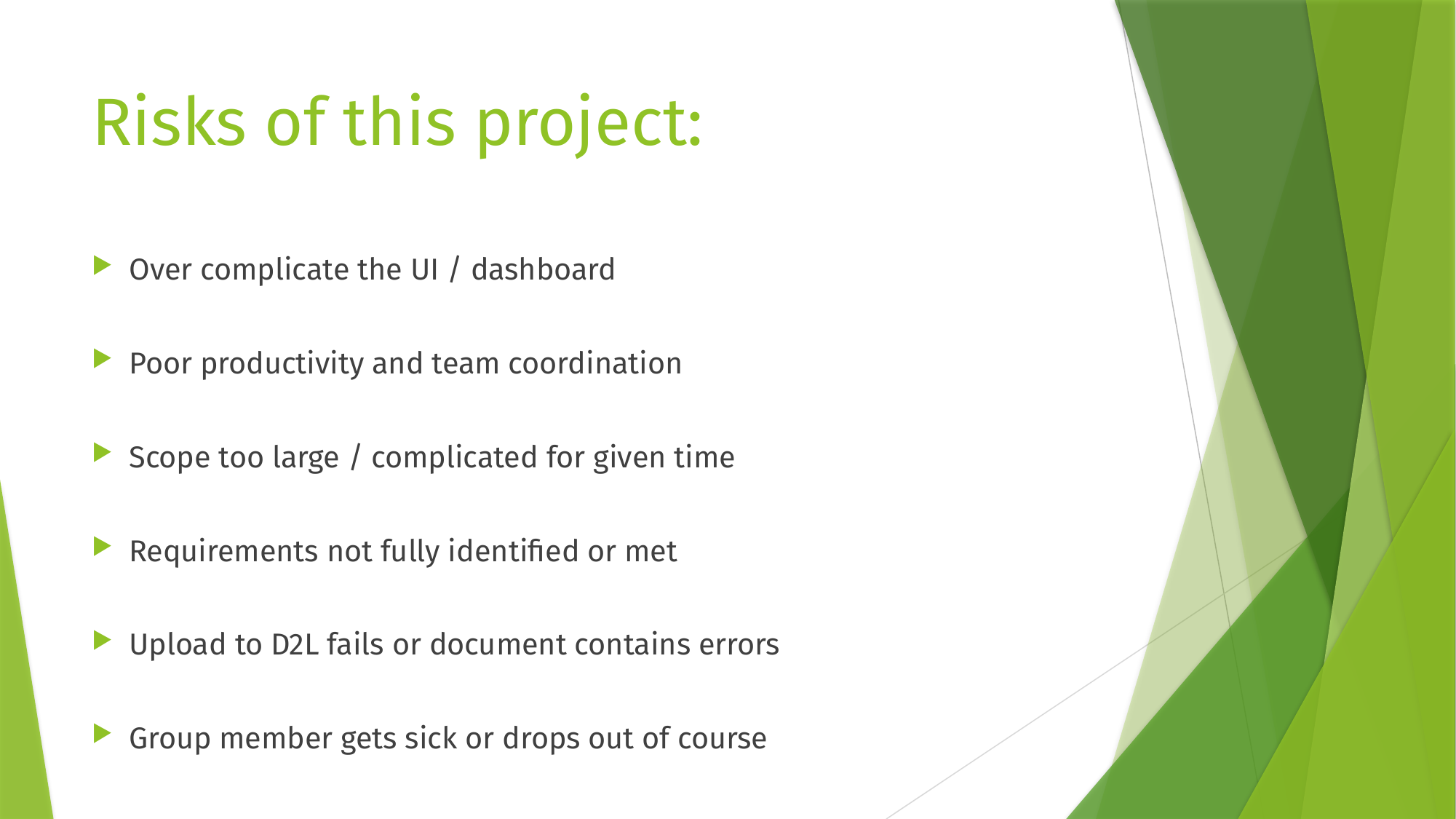

# Risks of this project:
Over complicate the UI / dashboard

Poor productivity and team coordination

Scope too large / complicated for given time

Requirements not fully identified or met

Upload to D2L fails or document contains errors

Group member gets sick or drops out of course